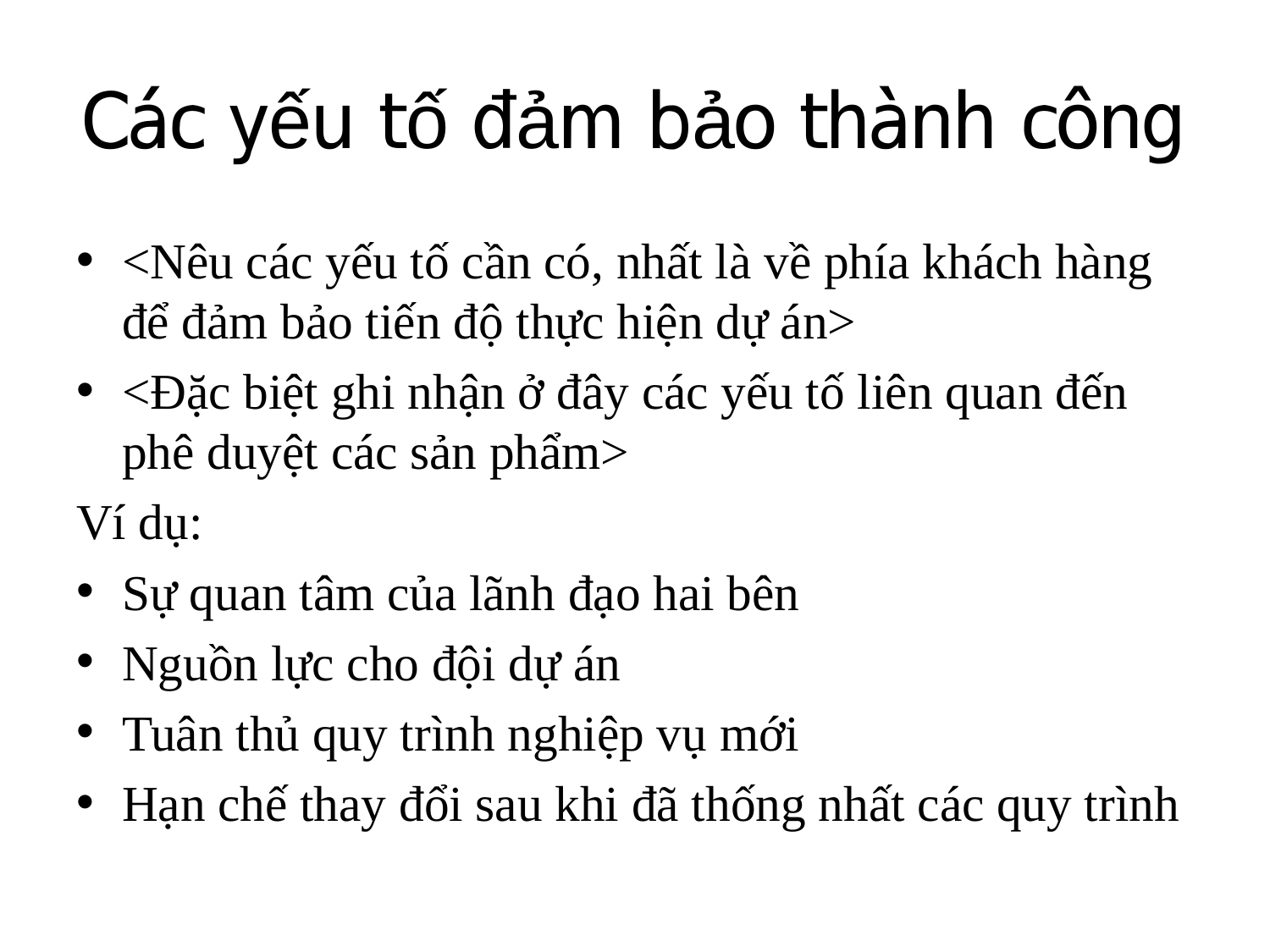

# Các yếu tố đảm bảo thành công
<Nêu các yếu tố cần có, nhất là về phía khách hàng để đảm bảo tiến độ thực hiện dự án>
<Đặc biệt ghi nhận ở đây các yếu tố liên quan đến phê duyệt các sản phẩm>
Ví dụ:
Sự quan tâm của lãnh đạo hai bên
Nguồn lực cho đội dự án
Tuân thủ quy trình nghiệp vụ mới
Hạn chế thay đổi sau khi đã thống nhất các quy trình